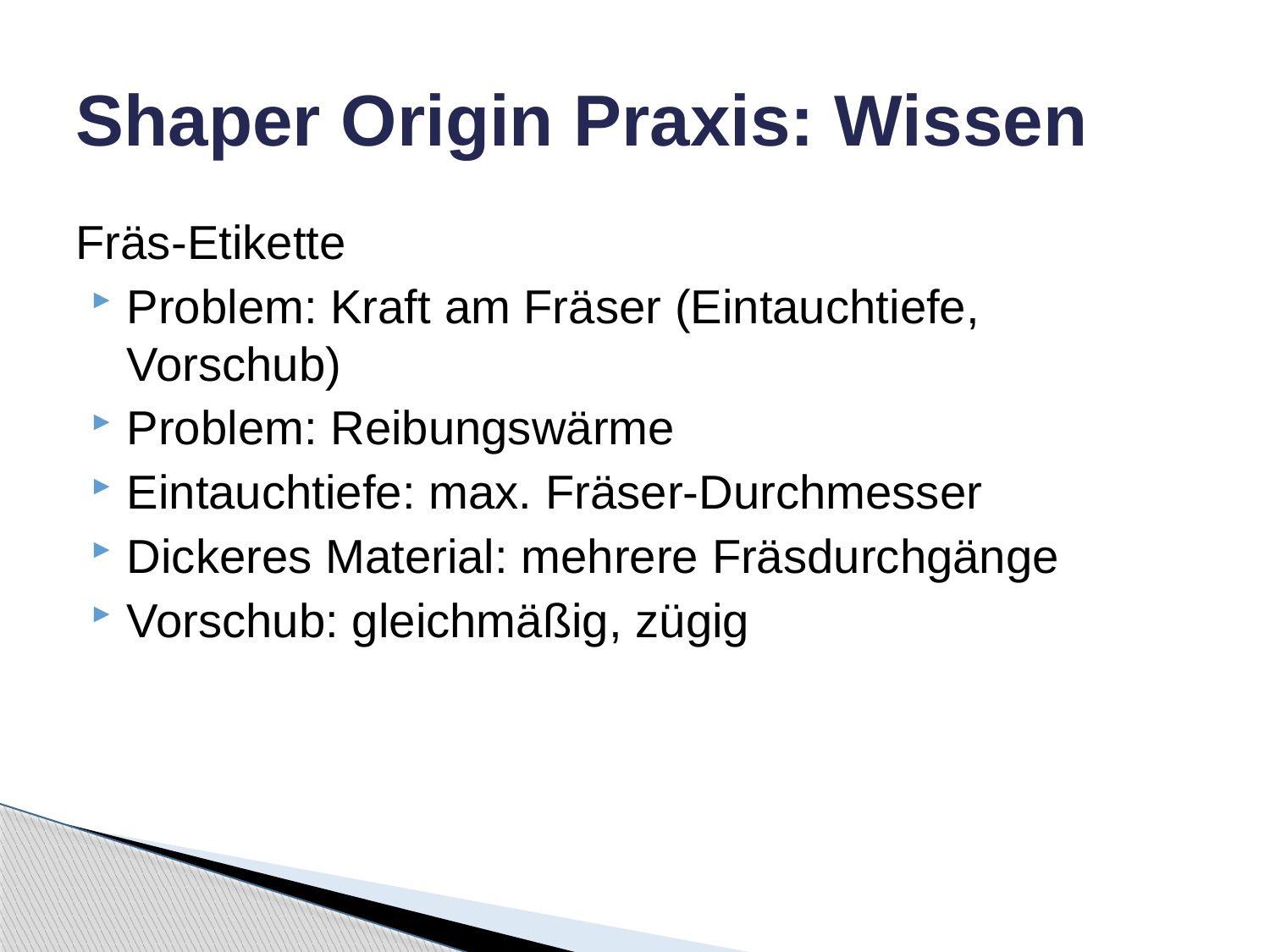

# Shaper Origin Praxis: Wissen
Fräs-Etikette
Problem: Kraft am Fräser (Eintauchtiefe, Vorschub)
Problem: Reibungswärme
Eintauchtiefe: max. Fräser-Durchmesser
Dickeres Material: mehrere Fräsdurchgänge
Vorschub: gleichmäßig, zügig